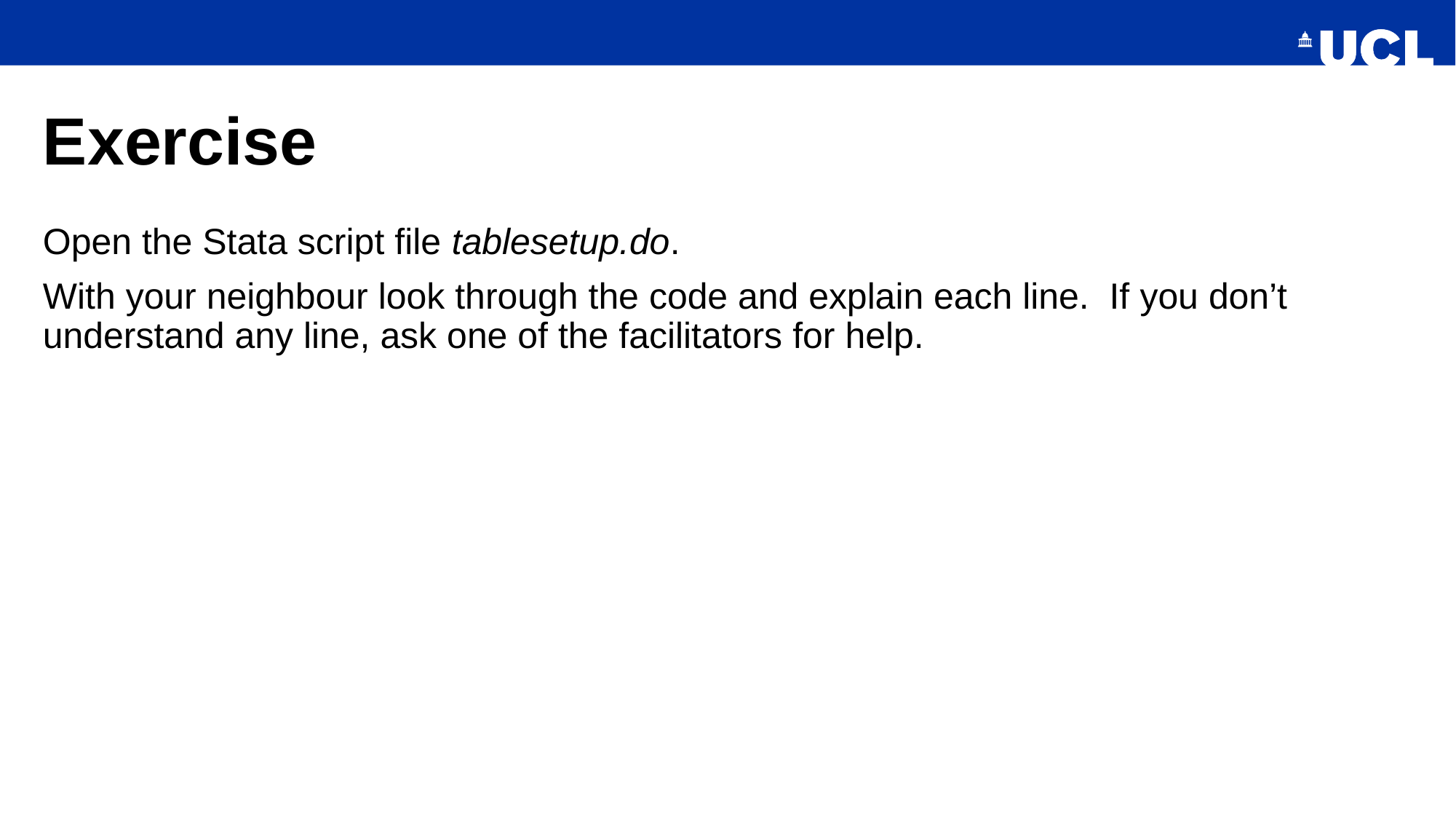

# Exercise
Open the Stata script file tablesetup.do.
With your neighbour look through the code and explain each line.  If you don’t understand any line, ask one of the facilitators for help.